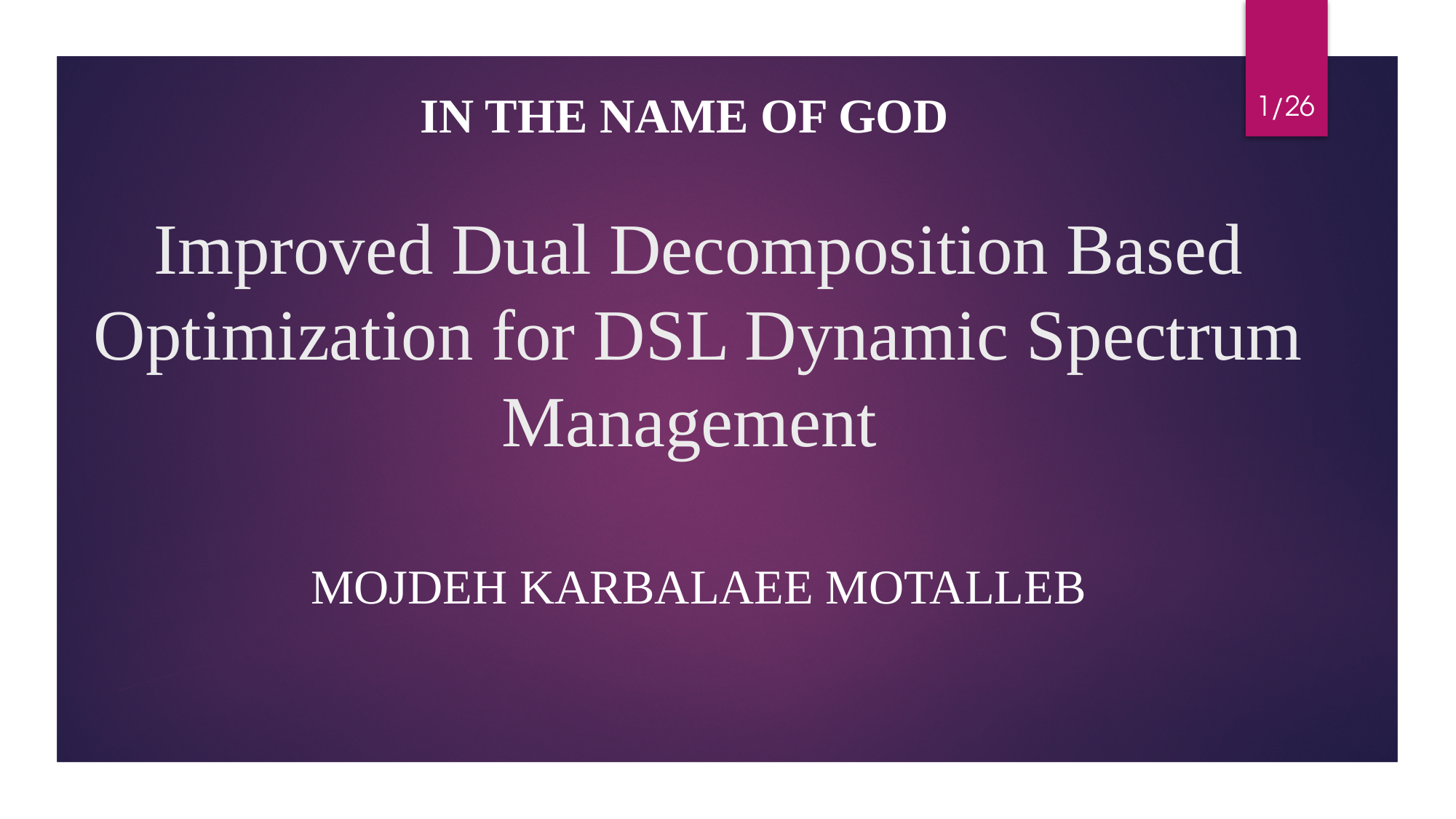

1/26
In the name of God
# Improved Dual Decomposition Based Optimization for DSL Dynamic Spectrum Management
Mojdeh Karbalaee Motalleb